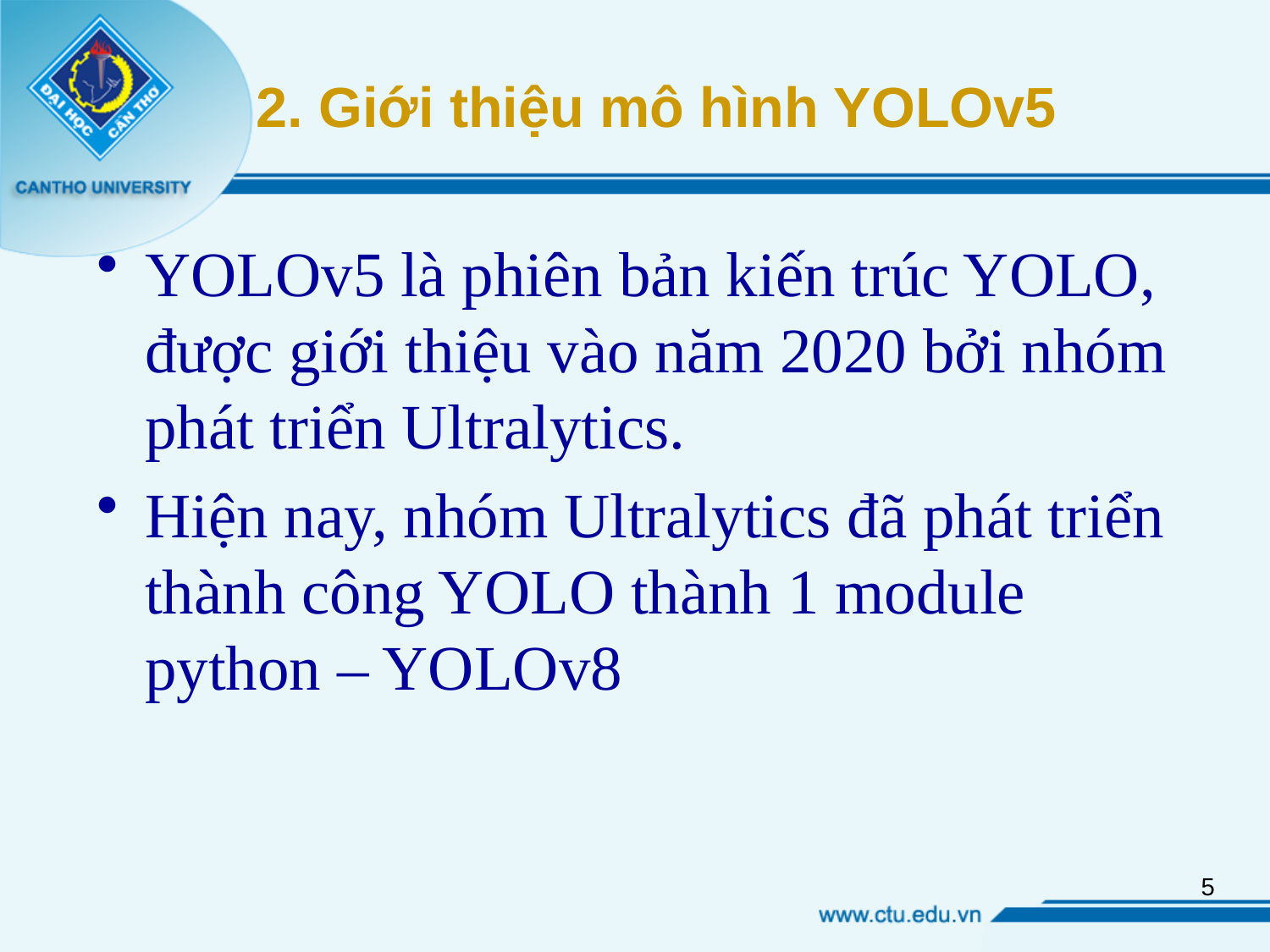

# 2. Giới thiệu mô hình YOLOv5
YOLOv5 là phiên bản kiến trúc YOLO, được giới thiệu vào năm 2020 bởi nhóm phát triển Ultralytics.
Hiện nay, nhóm Ultralytics đã phát triển thành công YOLO thành 1 module python – YOLOv8
5